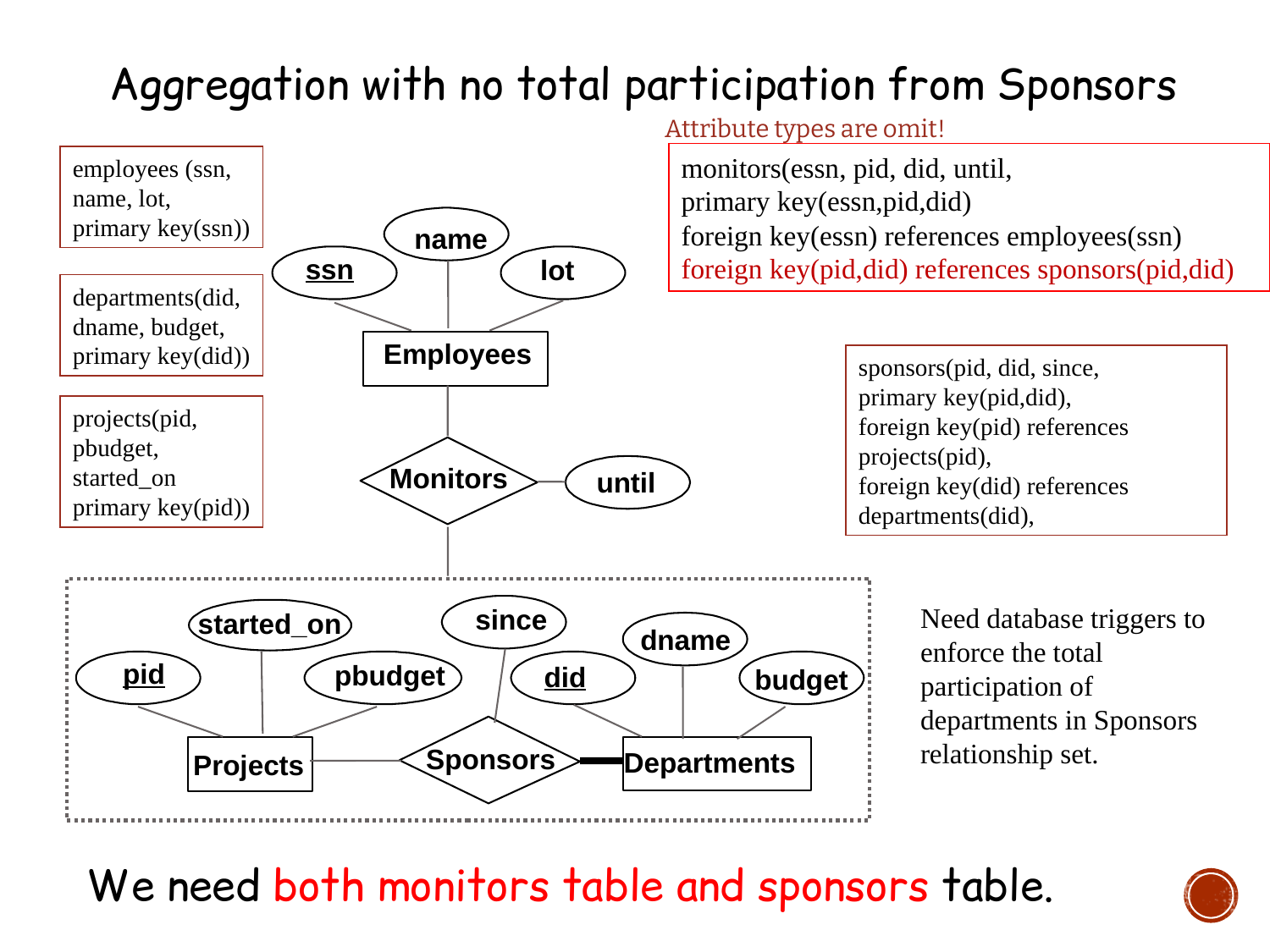

Aggregation with no total participation from Sponsors
Attribute types are omit!
monitors(essn, pid, did, until,
primary key(essn,pid,did)
foreign key(essn) references employees(ssn)
foreign key(pid,did) references sponsors(pid,did)
employees (ssn,
name, lot,
primary key(ssn))

name
ssn
lot

Employees

Monitors

until

departments(did, dname, budget,
primary key(did))
sponsors(pid, did, since,
primary key(pid,did),
foreign key(pid) references projects(pid),
foreign key(did) references departments(did),
projects(pid, pbudget, started_on
primary key(pid))

Need database triggers to enforce the total participation of departments in Sponsors relationship set.

since
started_on

dname

pid

pbudget

did
budget

Sponsors

Departments
Projects

We need both monitors table and sponsors table.